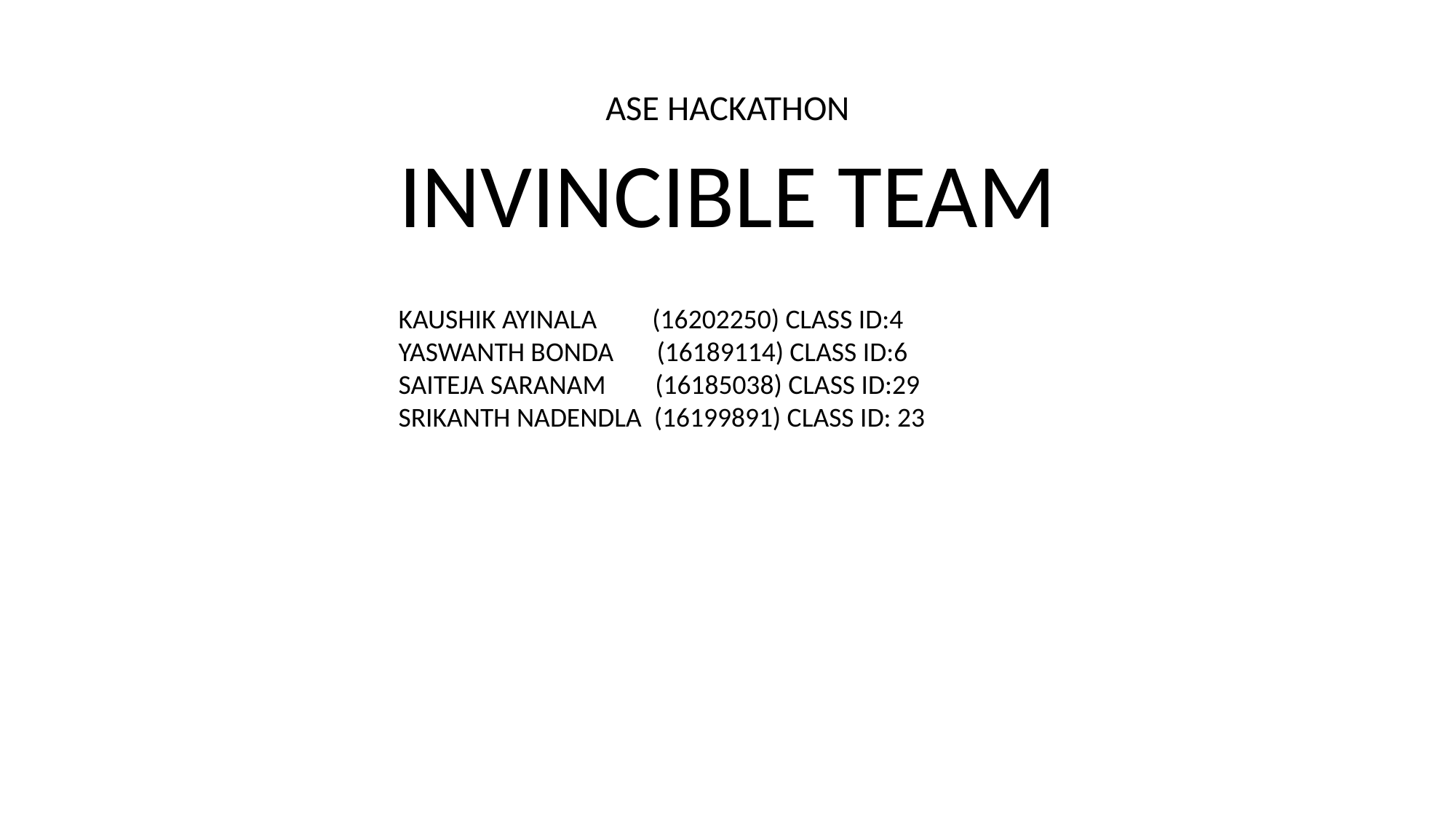

ASE HACKATHON
# INVINCIBLE TEAM
KAUSHIK AYINALA         (16202250) CLASS ID:4
YASWANTH BONDA       (16189114) CLASS ID:6
SAITEJA SARANAM        (16185038) CLASS ID:29
SRIKANTH NADENDLA  (16199891) CLASS ID: 23